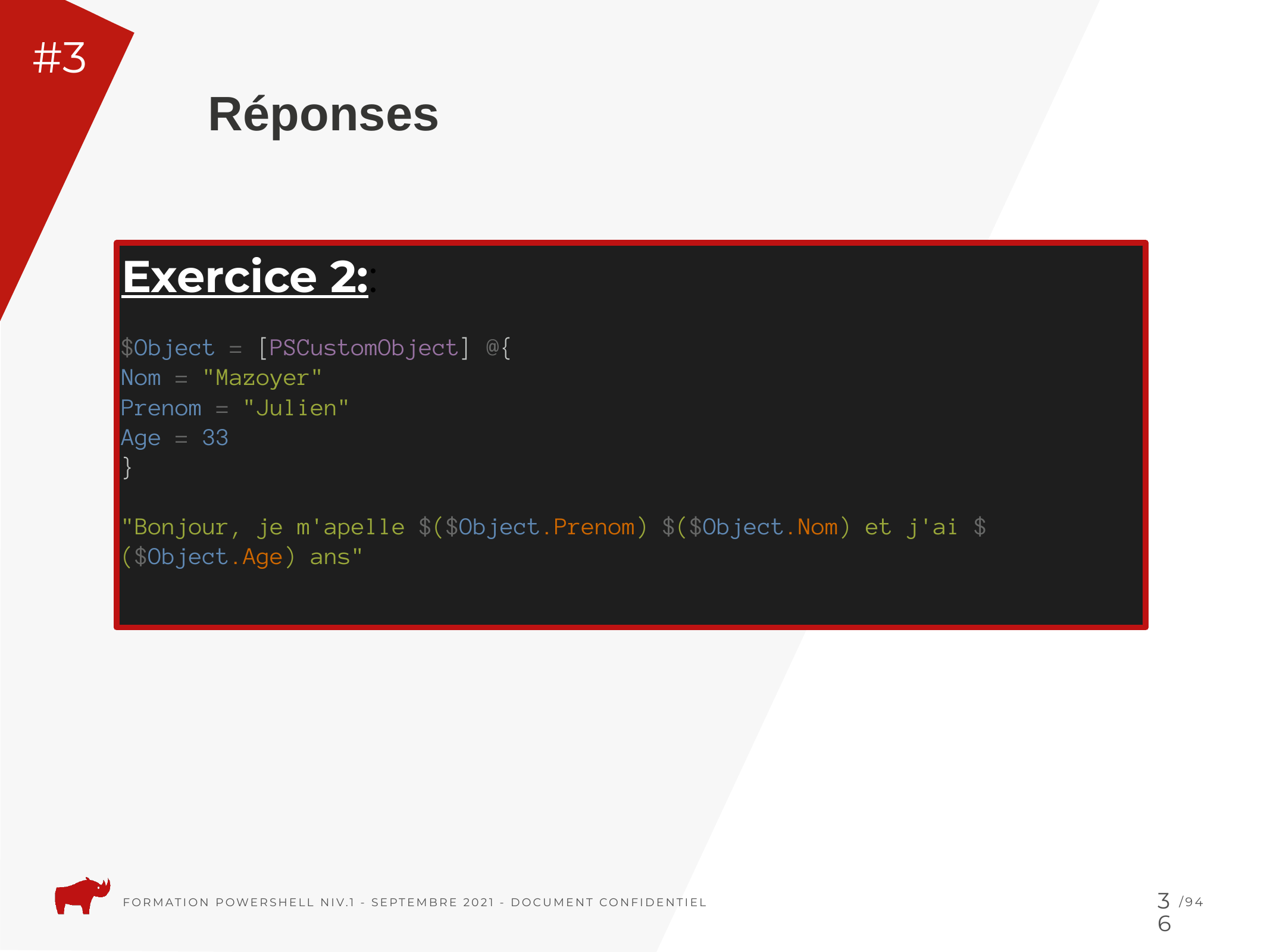

Réponses
#3

Exercice 2::

$Object = [PSCustomObject] @{
Nom = "Mazoyer"
Prenom = "Julien"
Age = 33
}
"Bonjour, je m'apelle $($Object.Prenom) $($Object.Nom) et j'ai $($Object.Age) ans"

36